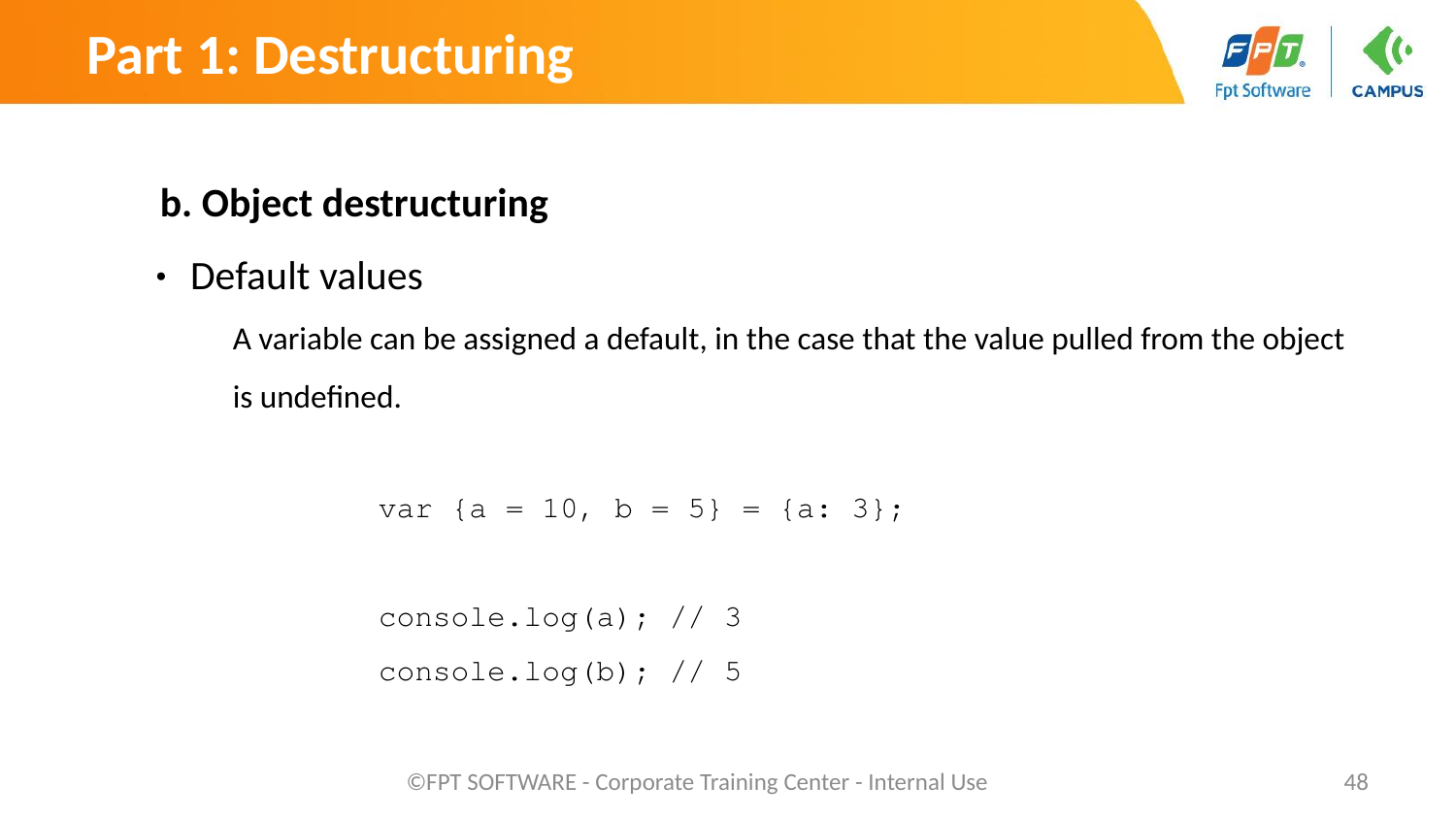

Part 1: Destructuring
b. Object destructuring
Default values
A variable can be assigned a default, in the case that the value pulled from the object is undefined.

		var {a = 10, b = 5} = {a: 3};

		console.log(a); // 3
		console.log(b); // 5

©FPT SOFTWARE - Corporate Training Center - Internal Use
48